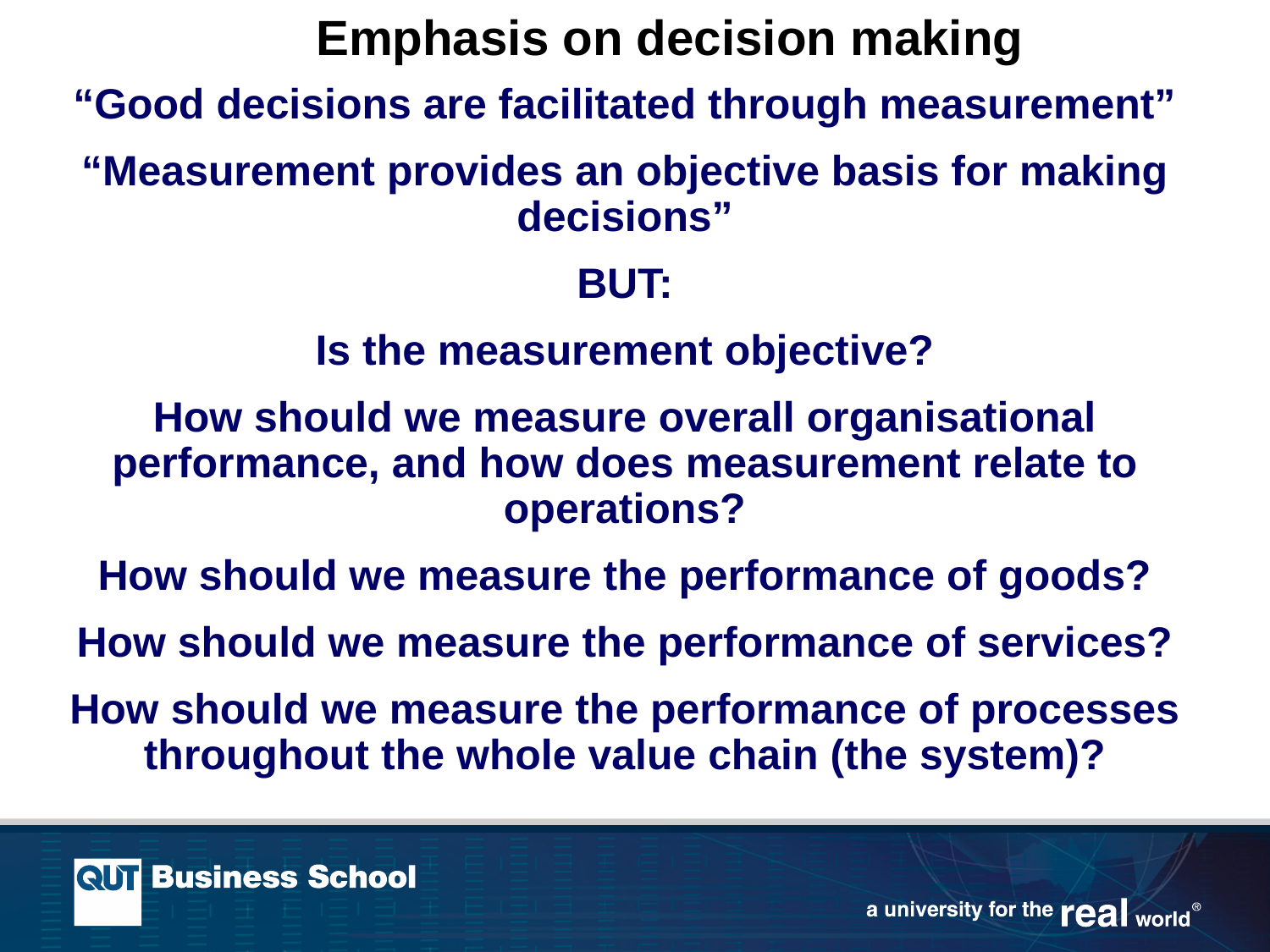

Emphasis on decision making
“Good decisions are facilitated through measurement”
“Measurement provides an objective basis for making decisions”
BUT:
Is the measurement objective?
How should we measure overall organisational performance, and how does measurement relate to operations?
How should we measure the performance of goods?
How should we measure the performance of services?
How should we measure the performance of processes throughout the whole value chain (the system)?